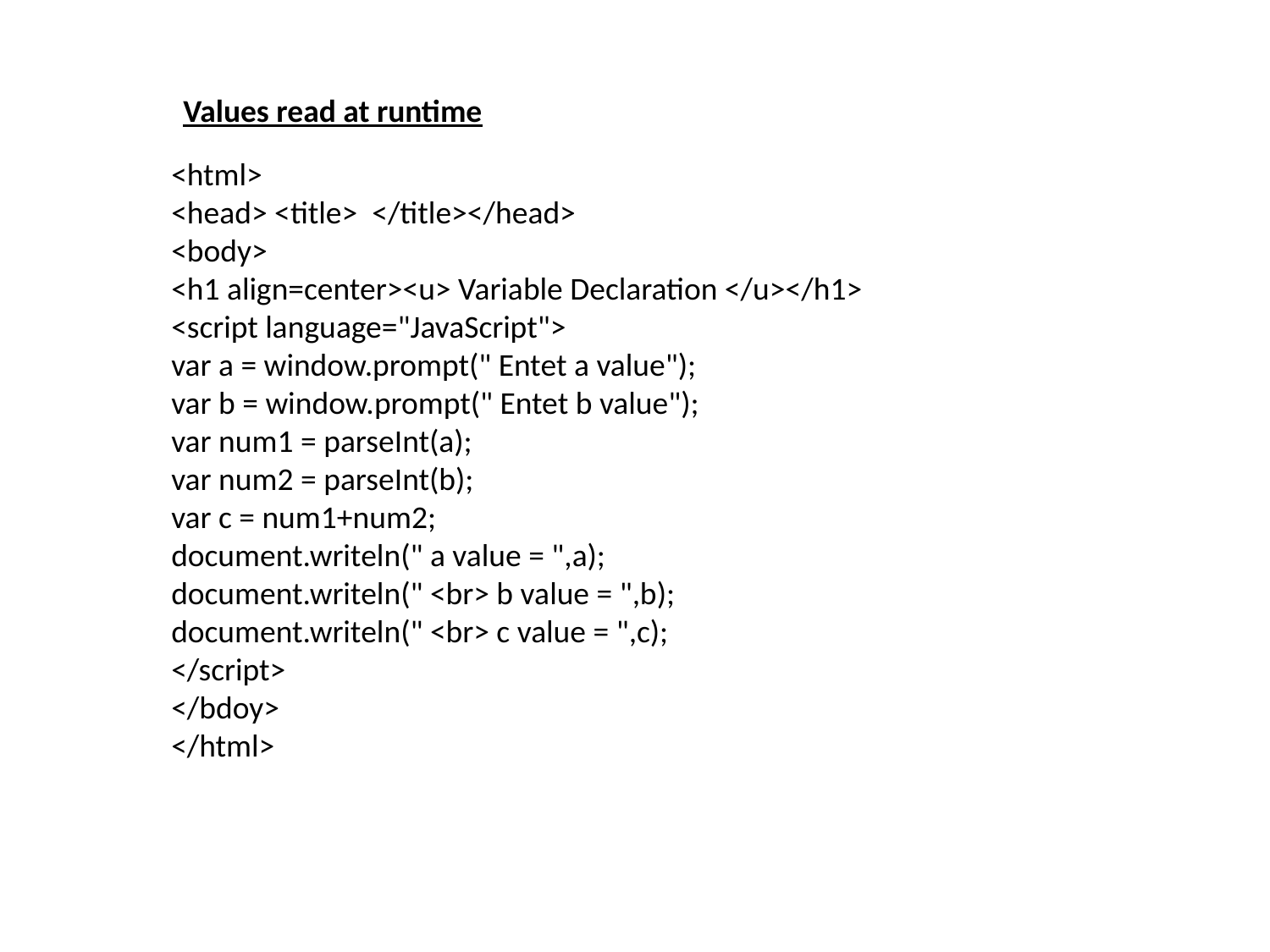

Values read at runtime
<html>
<head> <title>  </title></head>
<body>
<h1 align=center><u> Variable Declaration </u></h1>
<script language="JavaScript">
var a = window.prompt(" Entet a value");
var b = window.prompt(" Entet b value");
var num1 = parseInt(a);
var num2 = parseInt(b);
var c = num1+num2;
document.writeln(" a value = ",a);
document.writeln(" <br> b value = ",b);
document.writeln(" <br> c value = ",c);
</script>
</bdoy>
</html>